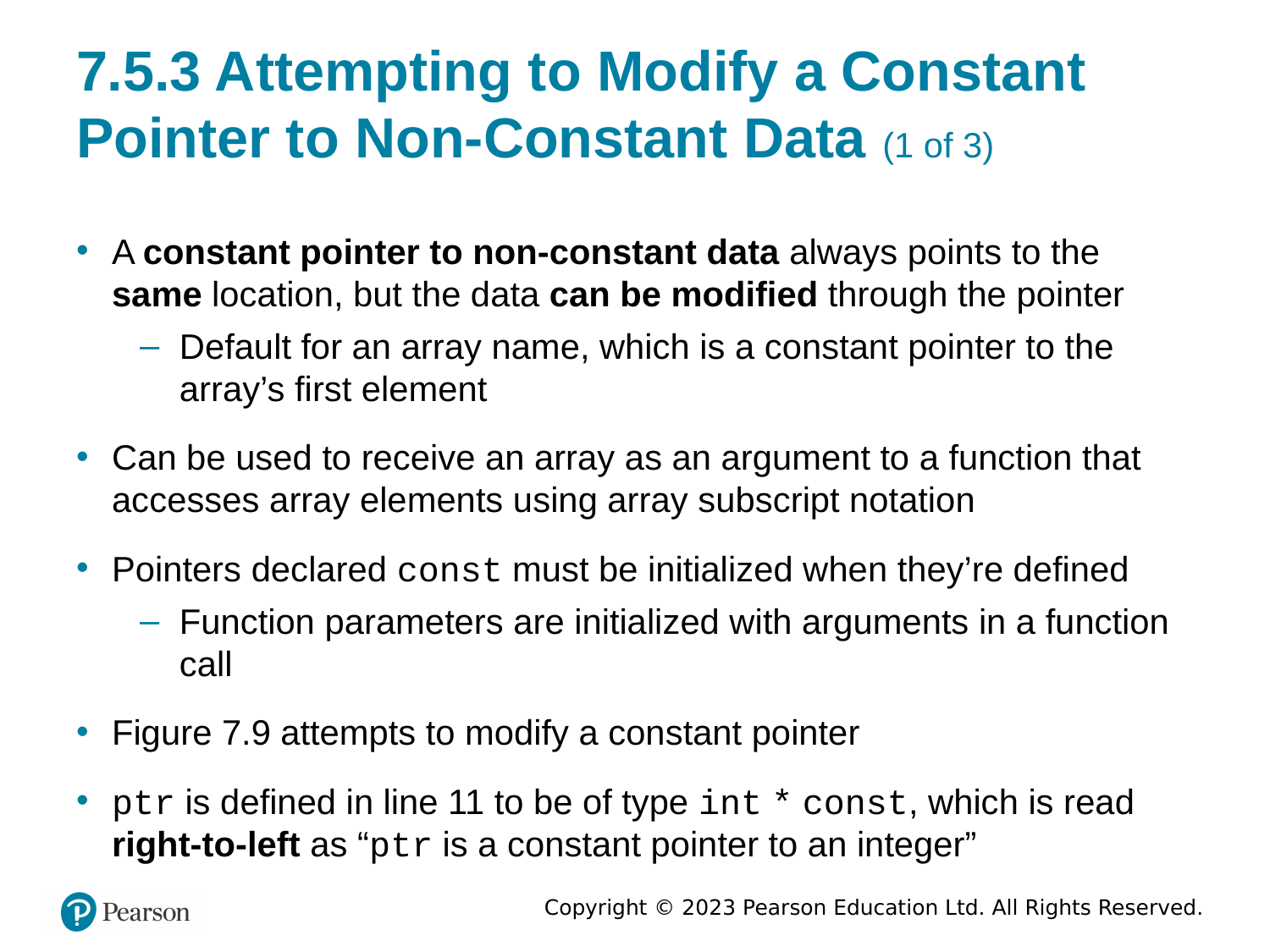

# 7.5.3 Attempting to Modify a Constant Pointer to Non-Constant Data (1 of 3)
A constant pointer to non-constant data always points to the same location, but the data can be modified through the pointer
Default for an array name, which is a constant pointer to the array’s first element
Can be used to receive an array as an argument to a function that accesses array elements using array subscript notation
Pointers declared const must be initialized when they’re defined
Function parameters are initialized with arguments in a function call
Figure 7.9 attempts to modify a constant pointer
ptr is defined in line 11 to be of type int * const, which is read right-to-left as “ptr is a constant pointer to an integer”